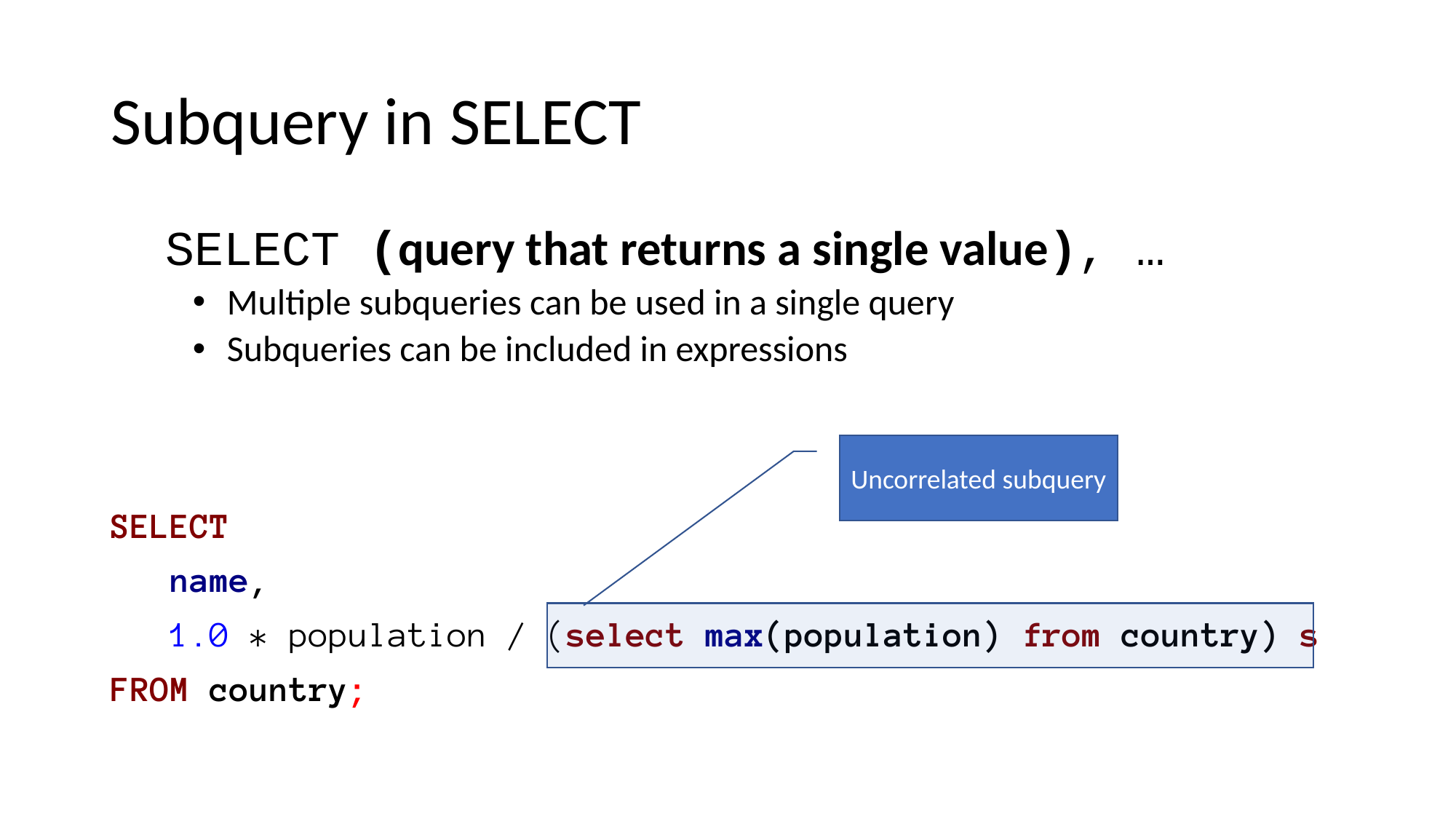

# Subquery in SELECT
SELECT (query that returns a single value), …
Multiple subqueries can be used in a single query
Subqueries can be included in expressions

SELECT
   name,
   1.0 * population / (select max(population) from country) s
FROM country;
Uncorrelated subquery